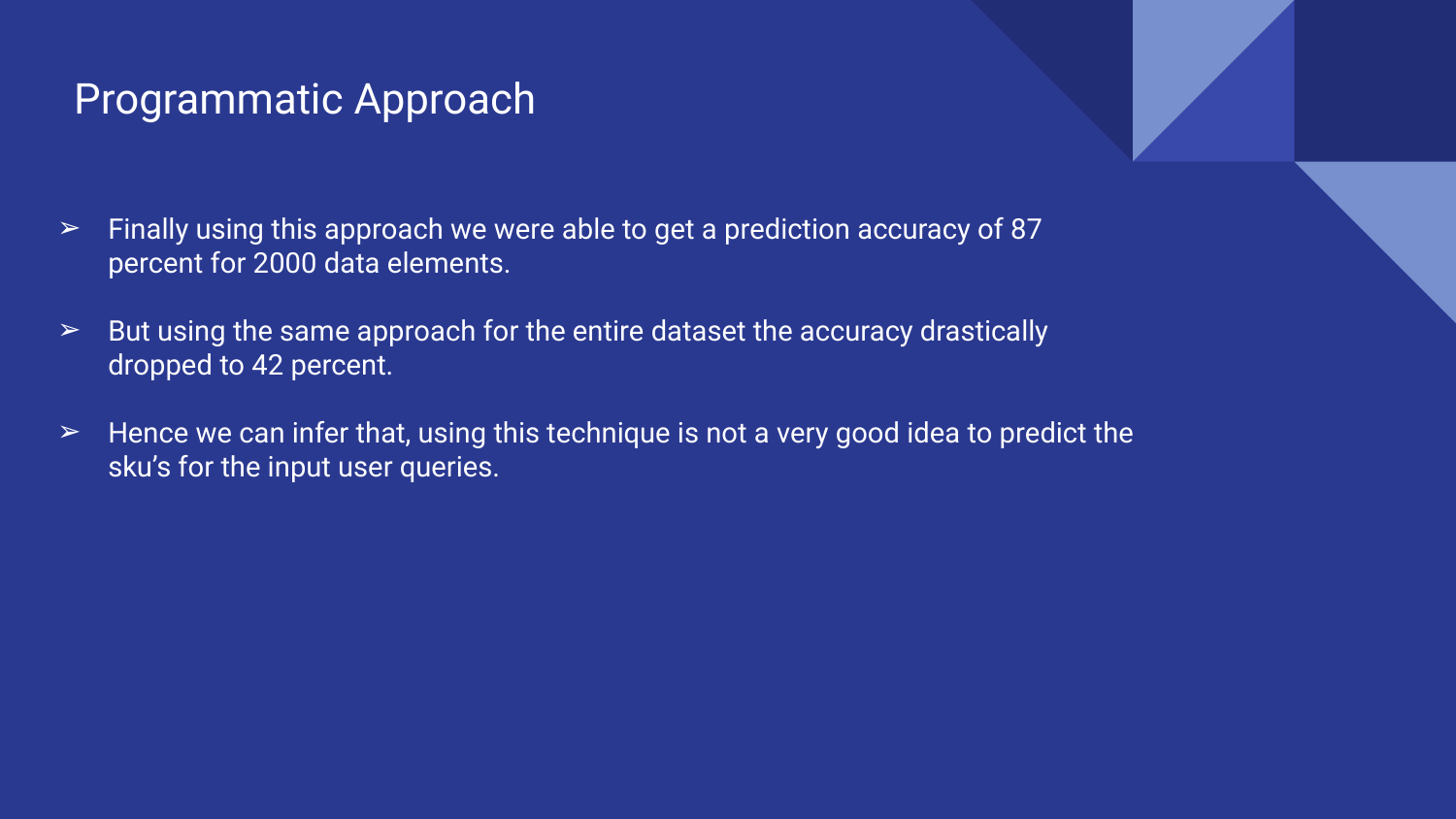

# Programmatic Approach
Finally using this approach we were able to get a prediction accuracy of 87 percent for 2000 data elements.

But using the same approach for the entire dataset the accuracy drastically dropped to 42 percent.

Hence we can infer that, using this technique is not a very good idea to predict the sku’s for the input user queries.